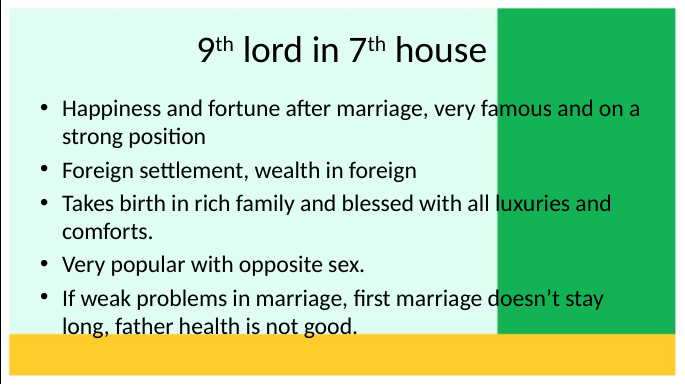

# 9th lord in 7th house
Happiness and fortune after marriage, very famous and on a strong position
Foreign settlement, wealth in foreign
Takes birth in rich family and blessed with all luxuries and comforts.
Very popular with opposite sex.
If weak problems in marriage, first marriage doesn’t stay long, father health is not good.